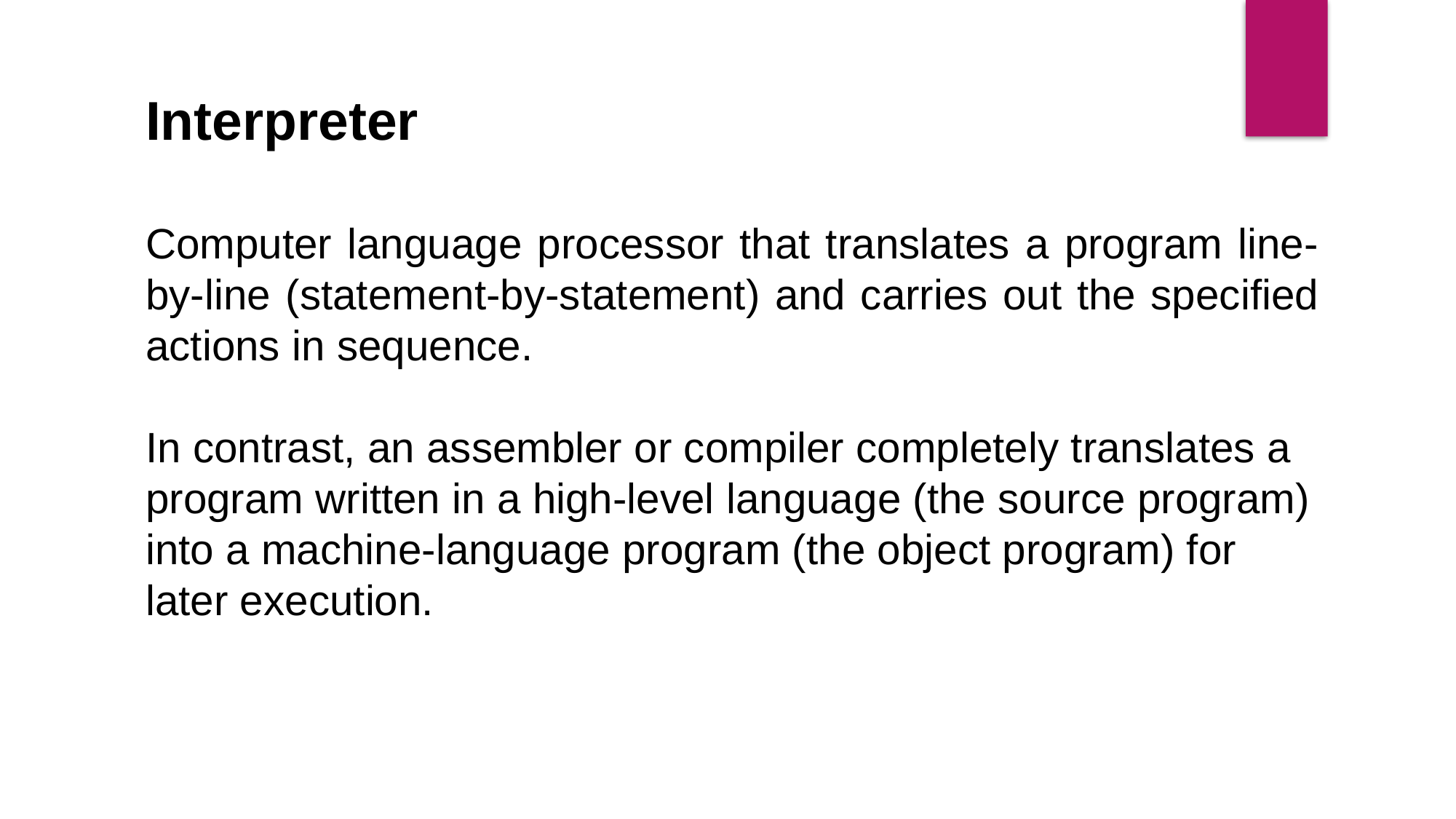

Interpreter

Computer language processor that translates a program line-by-line (statement-by-statement) and carries out the specified actions in sequence.

In contrast, an assembler or compiler completely translates a program written in a high-level language (the source program) into a machine-language program (the object program) for later execution.